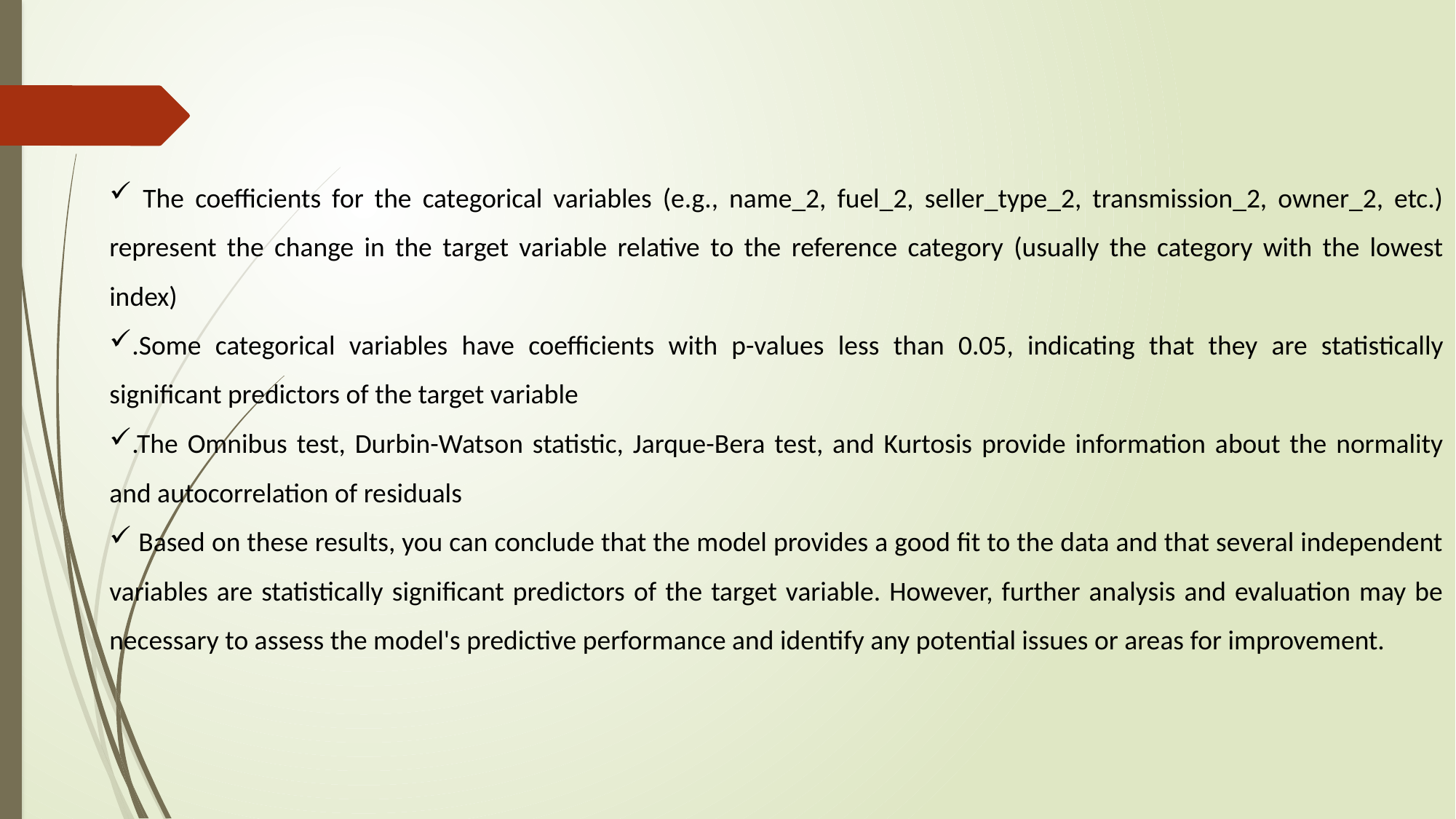

The coefficients for the categorical variables (e.g., name_2, fuel_2, seller_type_2, transmission_2, owner_2, etc.) represent the change in the target variable relative to the reference category (usually the category with the lowest index)
.Some categorical variables have coefficients with p-values less than 0.05, indicating that they are statistically significant predictors of the target variable
.The Omnibus test, Durbin-Watson statistic, Jarque-Bera test, and Kurtosis provide information about the normality and autocorrelation of residuals
 Based on these results, you can conclude that the model provides a good fit to the data and that several independent variables are statistically significant predictors of the target variable. However, further analysis and evaluation may be necessary to assess the model's predictive performance and identify any potential issues or areas for improvement.